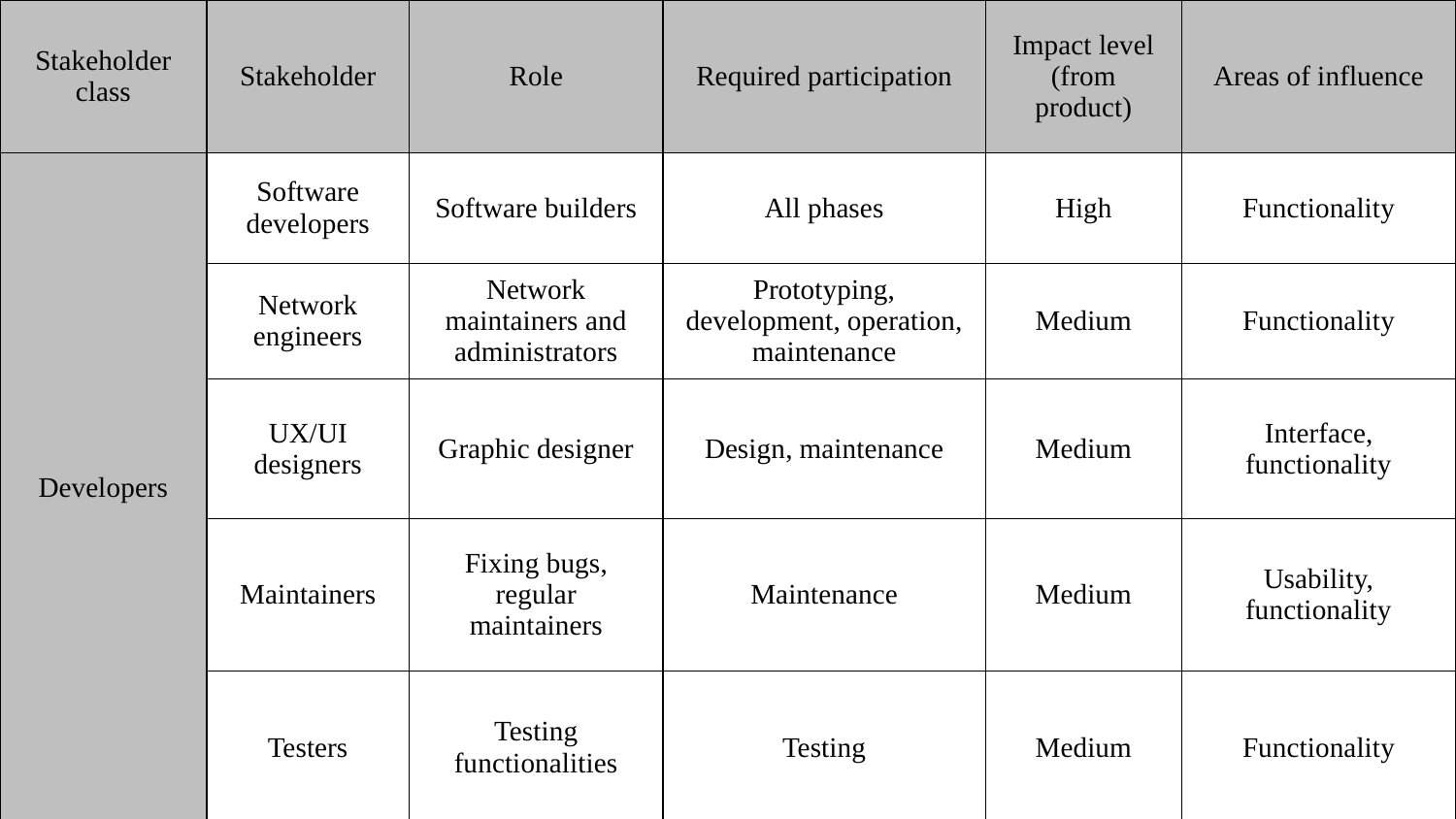

| Stakeholder class | Stakeholder | Role | Required participation | Impact level (from product) | Areas of influence |
| --- | --- | --- | --- | --- | --- |
| Developers | Software developers | Software builders | All phases | High | Functionality |
|  | Network engineers | Network maintainers and administrators | Prototyping, development, operation, maintenance | Medium | Functionality |
|  | UX/UI designers | Graphic designer | Design, maintenance | Medium | Interface, functionality |
|  | Maintainers | Fixing bugs, regular maintainers | Maintenance | Medium | Usability, functionality |
|  | Testers | Testing functionalities | Testing | Medium | Functionality |